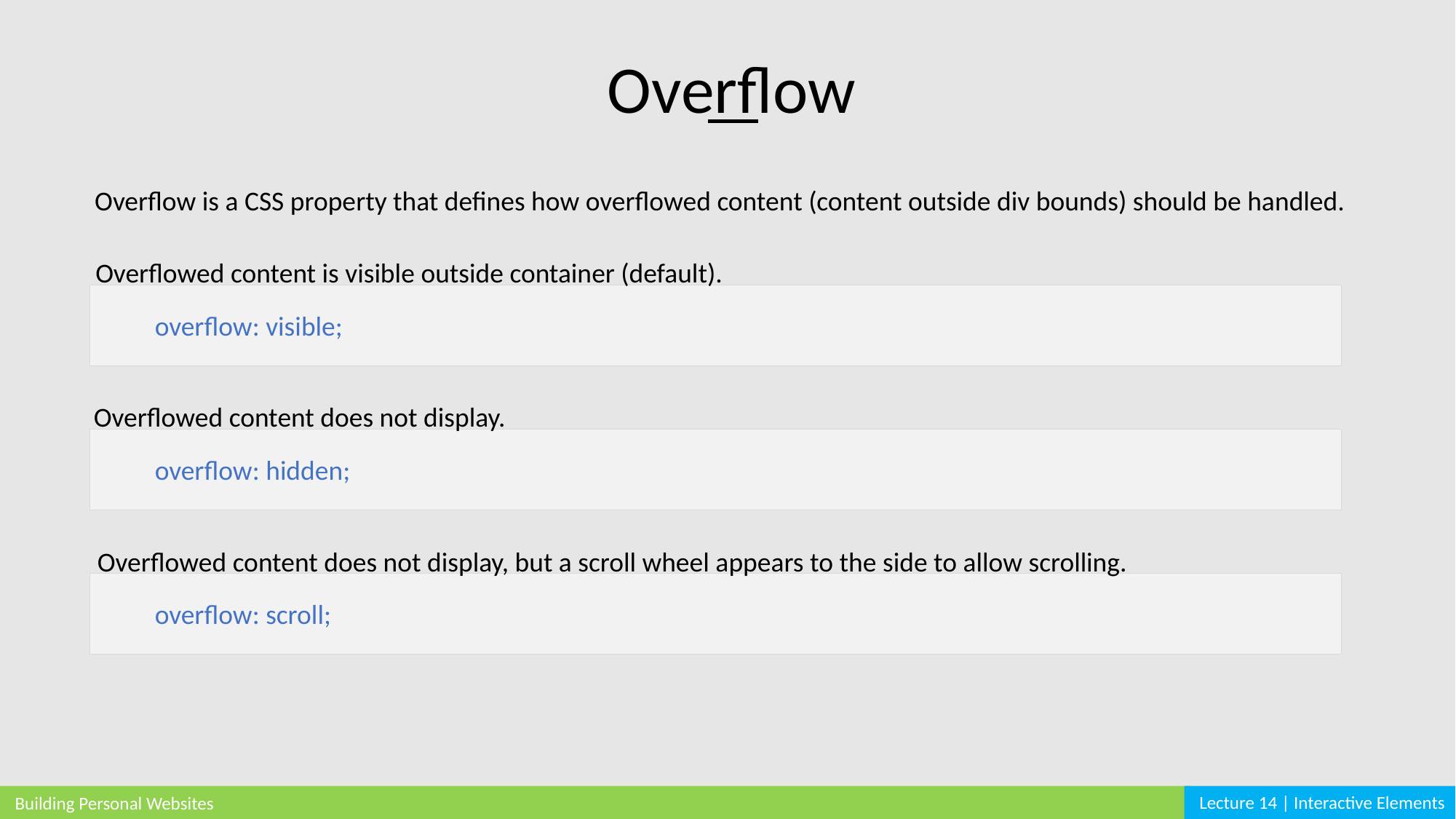

Overflow
Overflow is a CSS property that defines how overflowed content (content outside div bounds) should be handled.
Overflowed content is visible outside container (default).
overflow: visible;
Overflowed content does not display.
overflow: hidden;
Overflowed content does not display, but a scroll wheel appears to the side to allow scrolling.
overflow: scroll;
Lecture 14 | Interactive Elements

Building Personal Websites